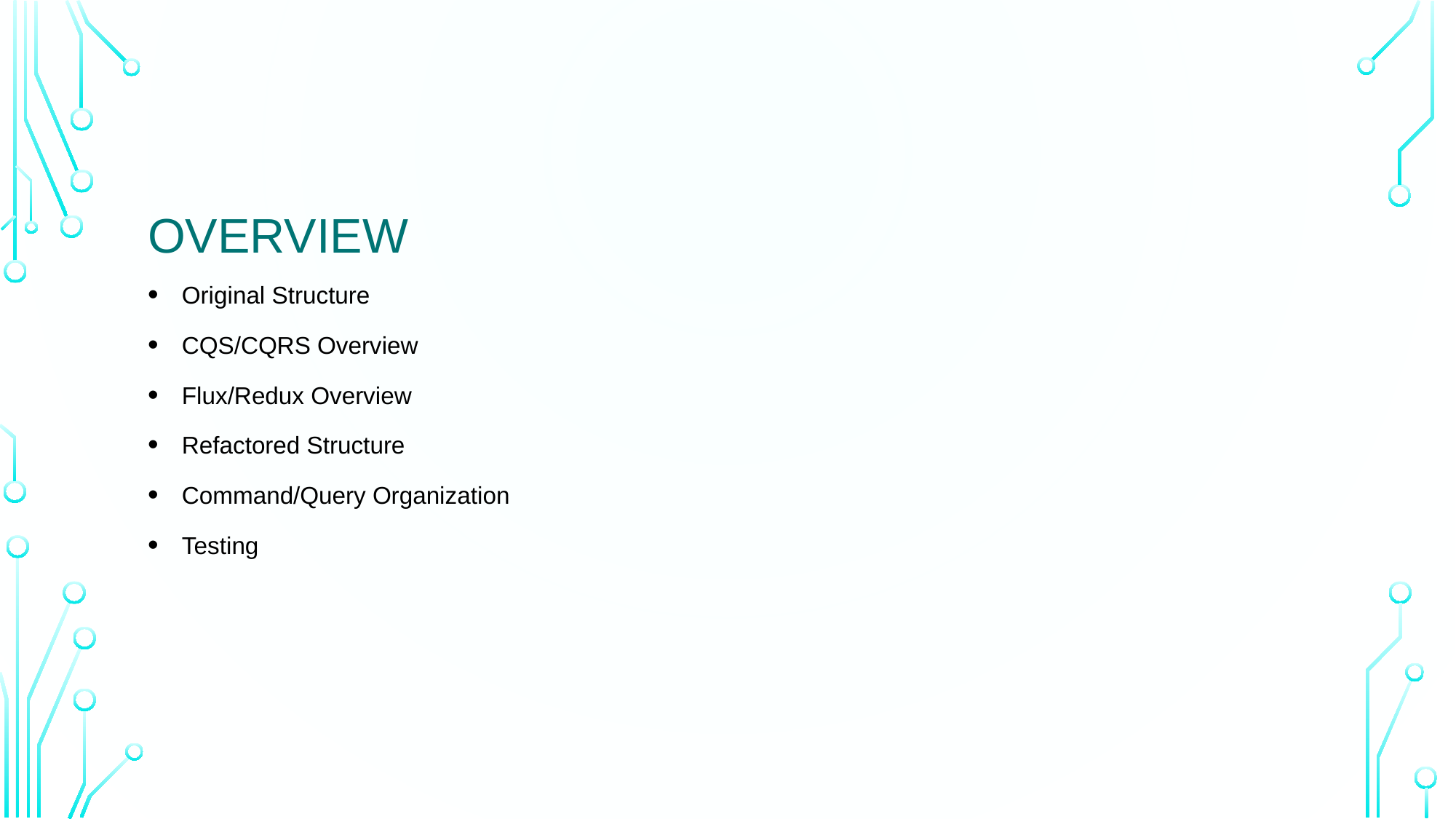

# Overview
Original Structure
CQS/CQRS Overview
Flux/Redux Overview
Refactored Structure
Command/Query Organization
Testing